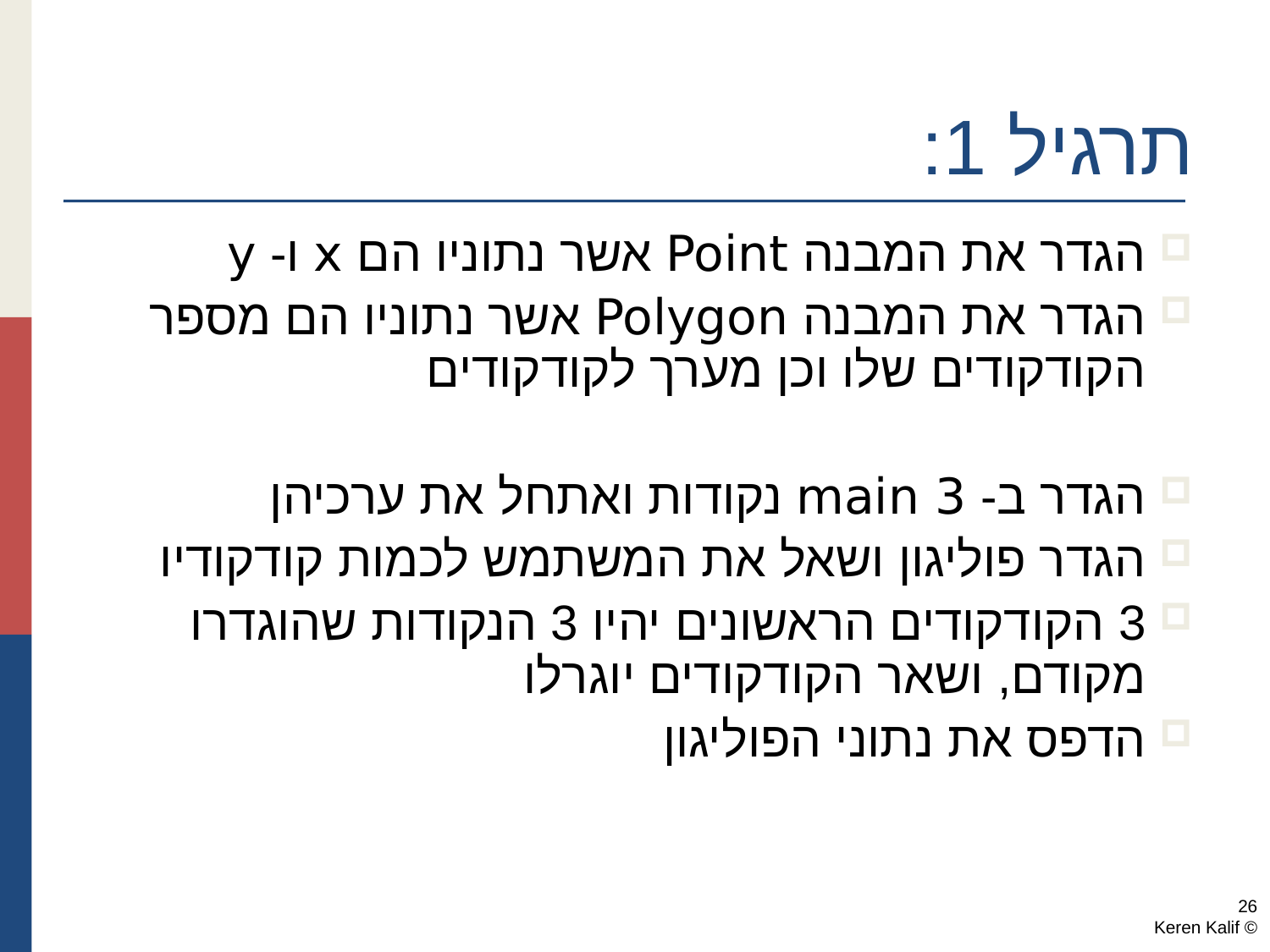

תרגיל 1:
הגדר את המבנה Point אשר נתוניו הם x ו- y
הגדר את המבנה Polygon אשר נתוניו הם מספר הקודקודים שלו וכן מערך לקודקודים

הגדר ב- main 3 נקודות ואתחל את ערכיהן
הגדר פוליגון ושאל את המשתמש לכמות קודקודיו
3 הקודקודים הראשונים יהיו 3 הנקודות שהוגדרו מקודם, ושאר הקודקודים יוגרלו
הדפס את נתוני הפוליגון
26
© Keren Kalif